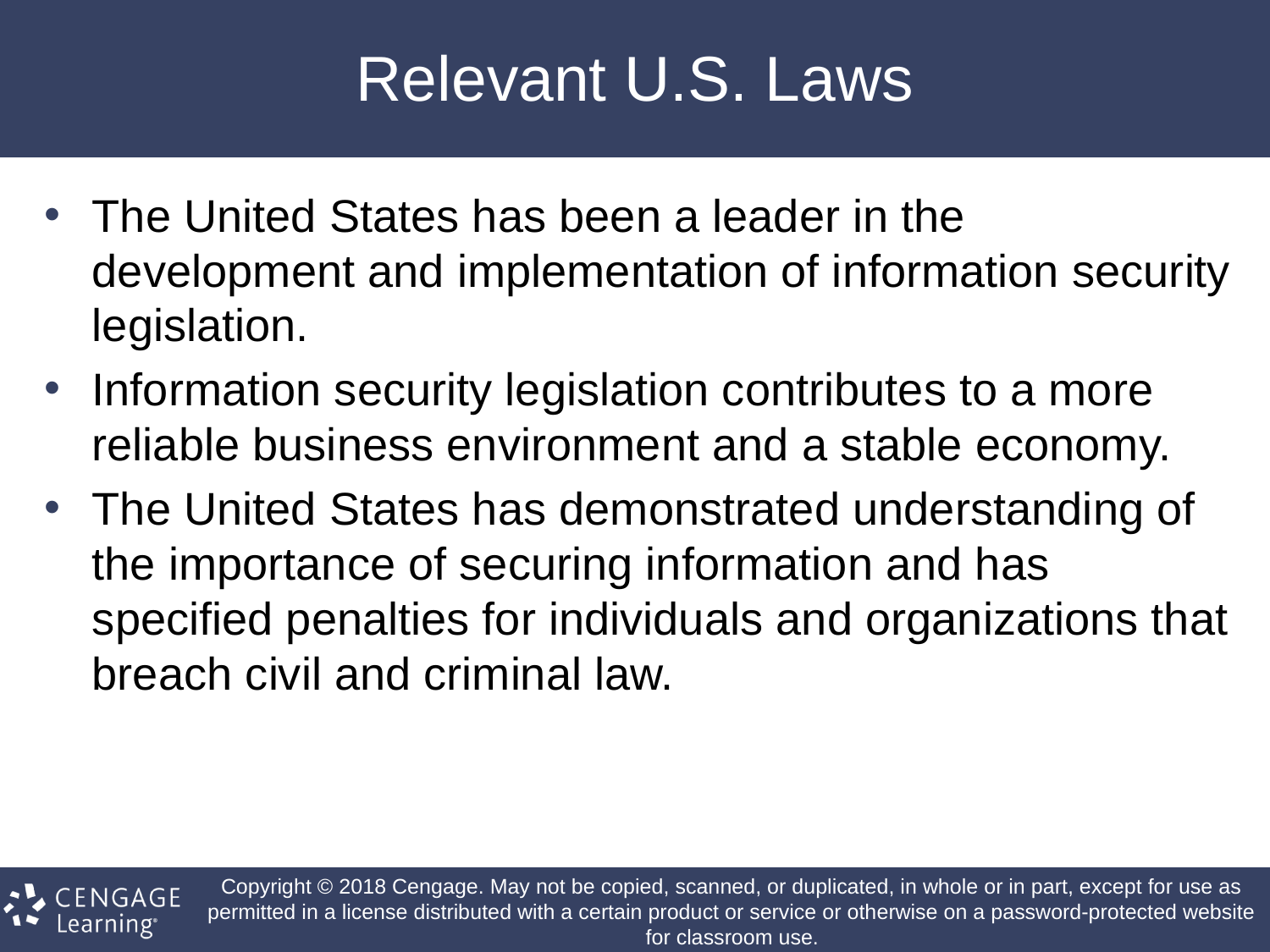

# Relevant U.S. Laws
The United States has been a leader in the development and implementation of information security legislation.
Information security legislation contributes to a more reliable business environment and a stable economy.
The United States has demonstrated understanding of the importance of securing information and has specified penalties for individuals and organizations that breach civil and criminal law.